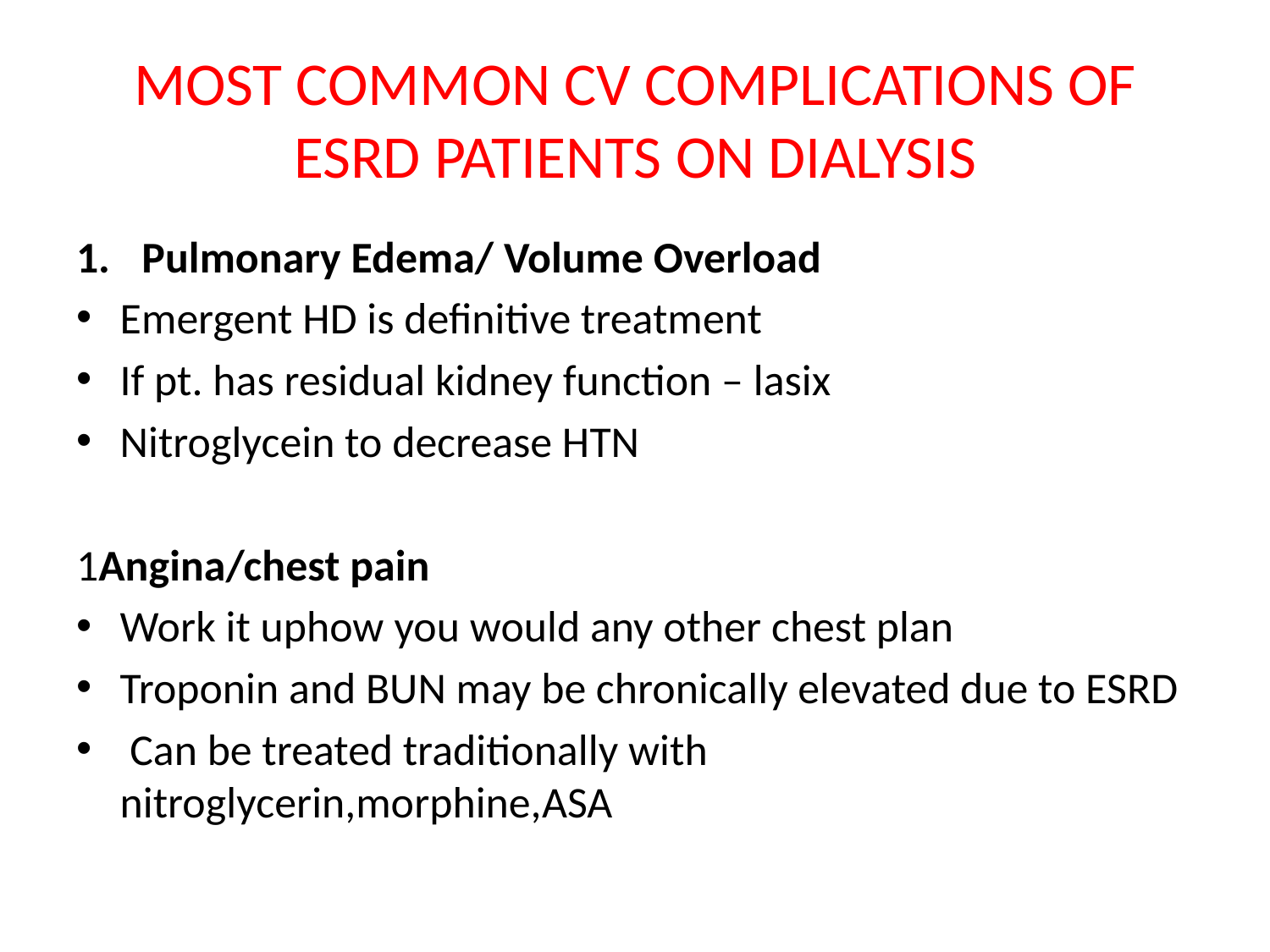

# MOST COMMON CV COMPLICATIONS OF ESRD PATIENTS ON DIALYSIS
Pulmonary Edema/ Volume Overload
Emergent HD is definitive treatment
If pt. has residual kidney function – lasix
Nitroglycein to decrease HTN

1Angina/chest pain
Work it uphow you would any other chest plan
Troponin and BUN may be chronically elevated due to ESRD
 Can be treated traditionally with nitroglycerin,morphine,ASA